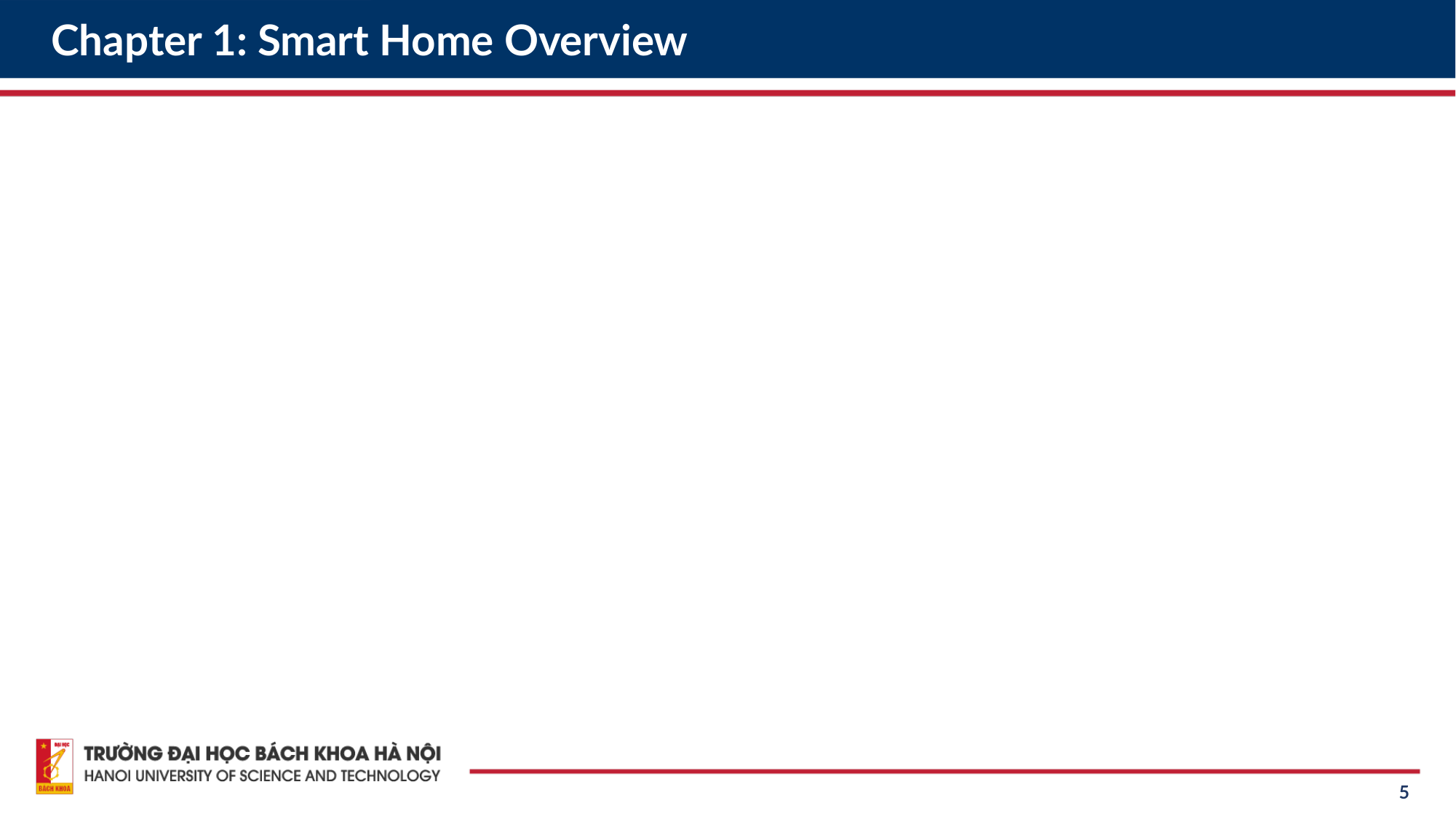

# Chapter 1: Smart Home Overview

5